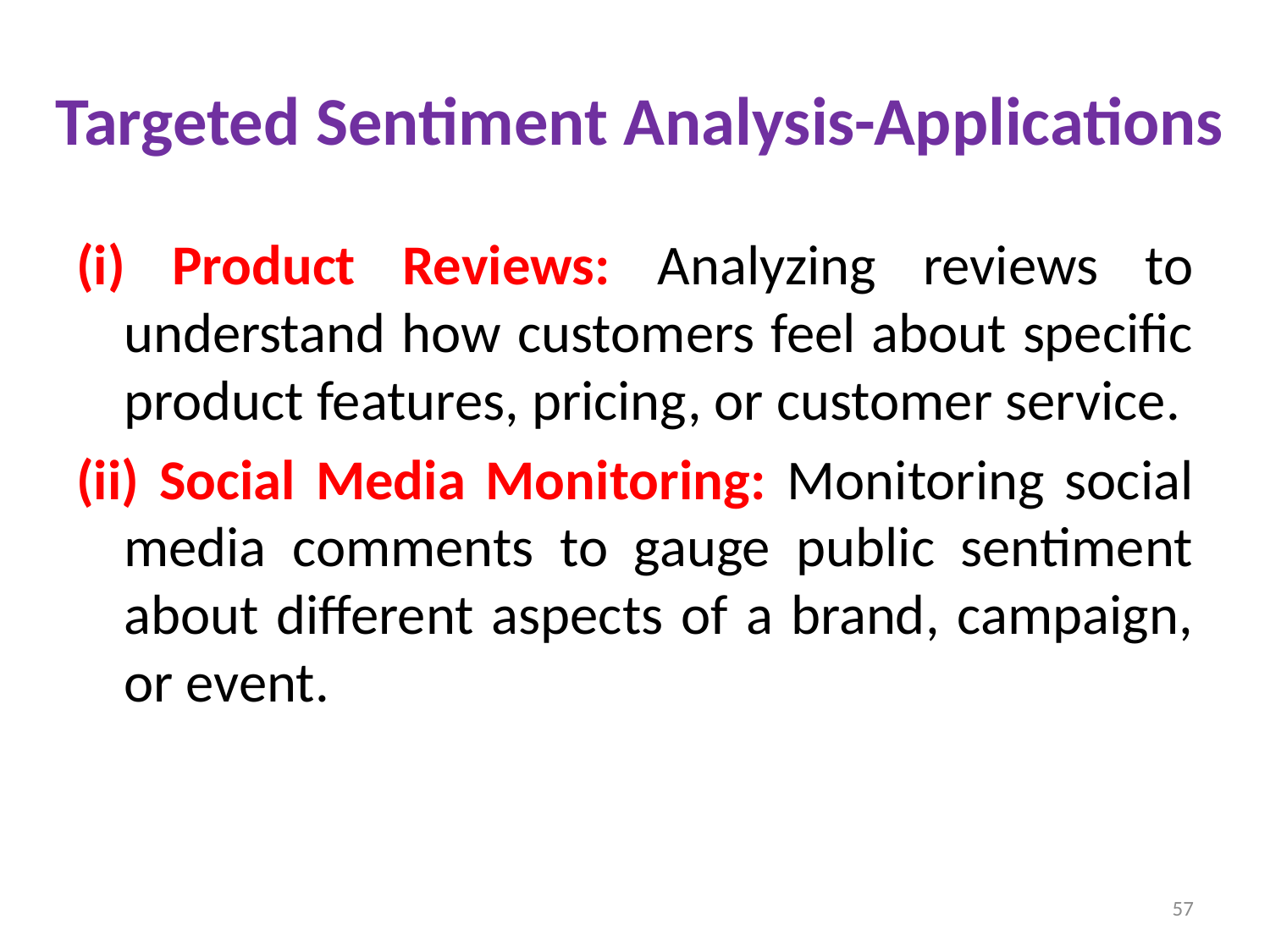

# Targeted Sentiment Analysis-Applications
(i) Product Reviews: Analyzing reviews to understand how customers feel about specific product features, pricing, or customer service.
(ii) Social Media Monitoring: Monitoring social media comments to gauge public sentiment about different aspects of a brand, campaign, or event.

57